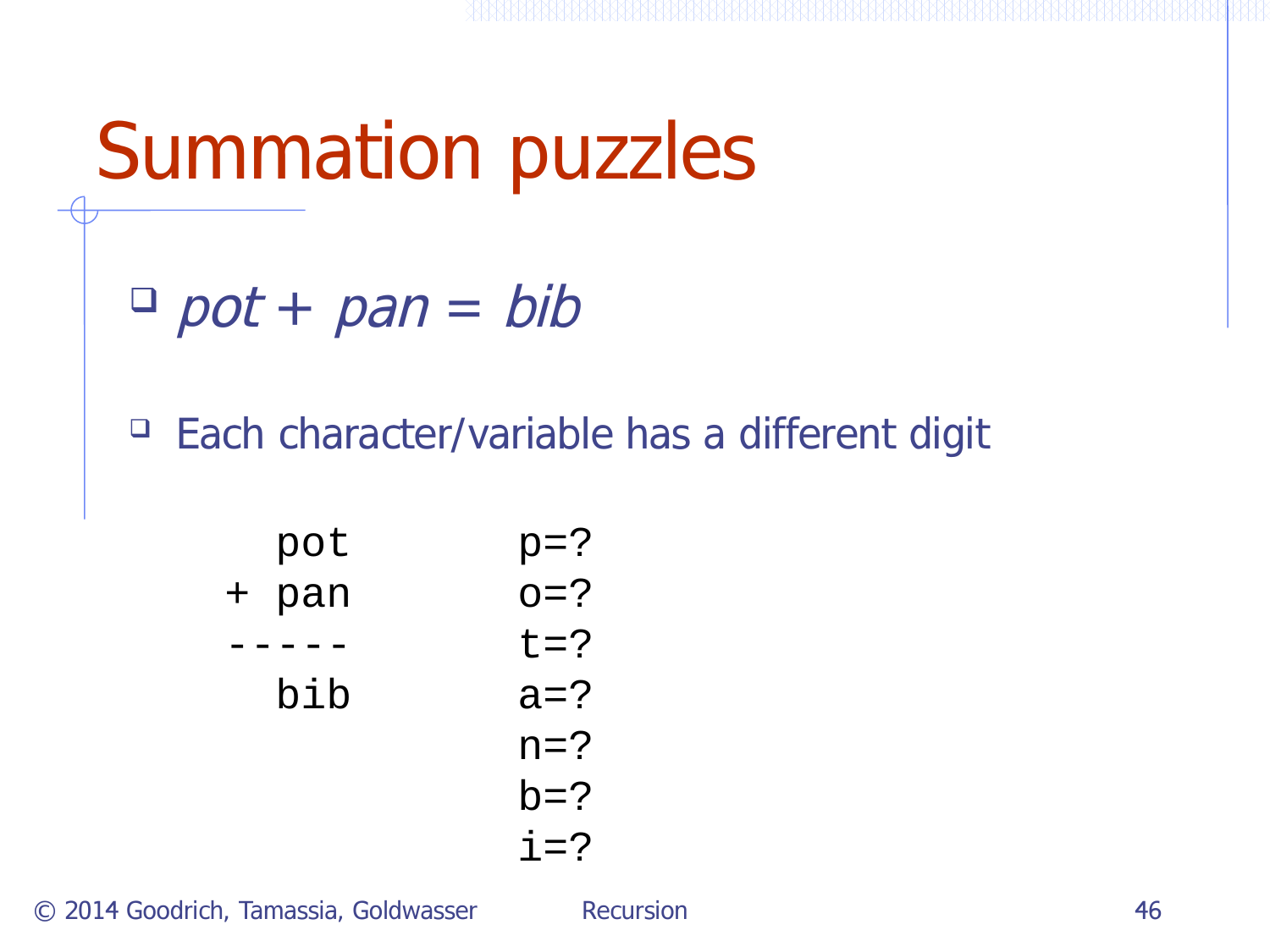

# Summation puzzles
pot + pan = bib

Each character/variable has a different digit

  pot
+ pan
-----
  bib
p=?
o=?
t=?
a=?
n=?
b=?
i=?
© 2014 Goodrich, Tamassia, Goldwasser
Recursion
46